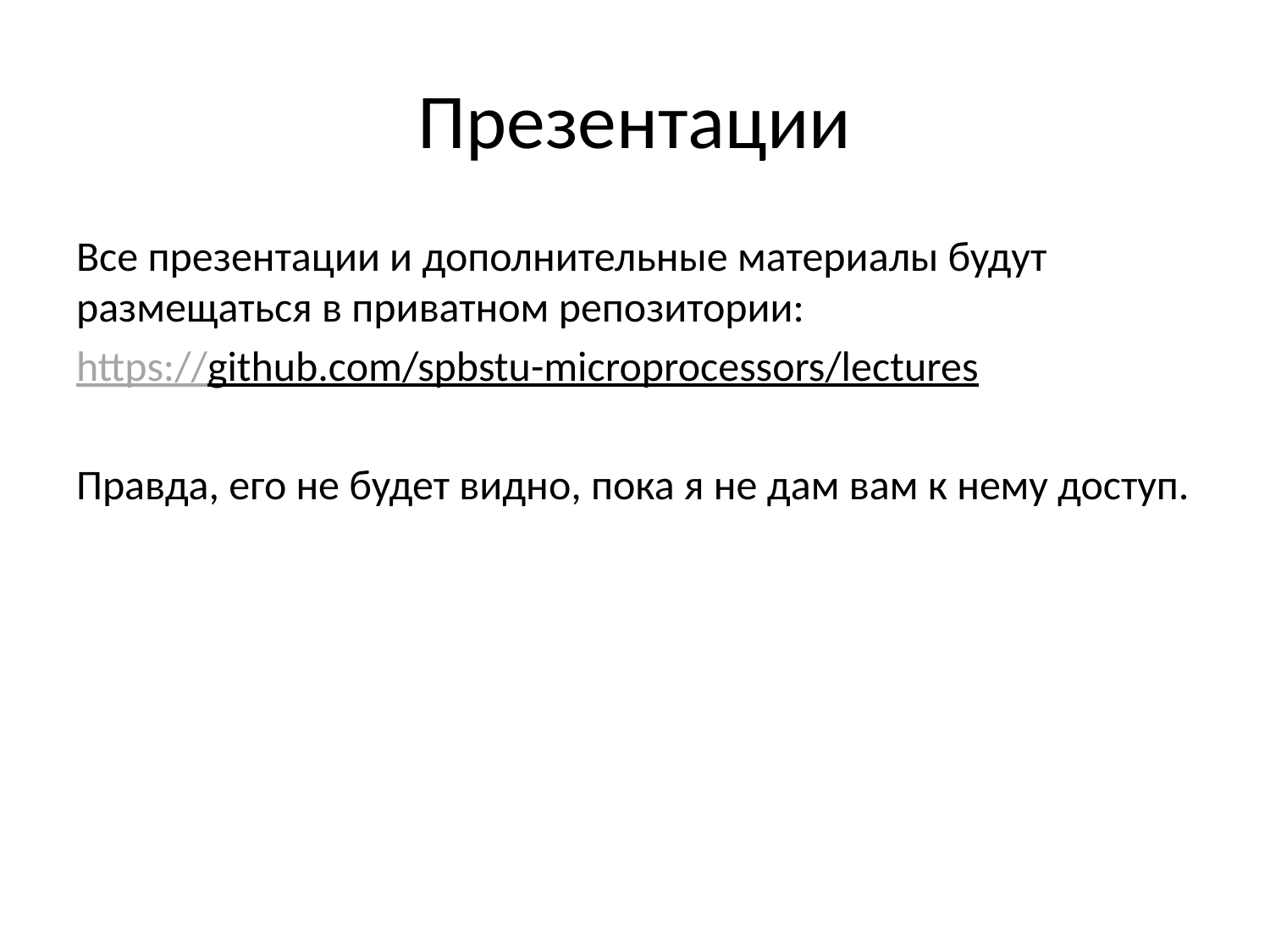

# Презентации
Все презентации и дополнительные материалы будут размещаться в приватном репозитории:
https://github.com/spbstu-microprocessors/lectures

Правда, его не будет видно, пока я не дам вам к нему доступ.